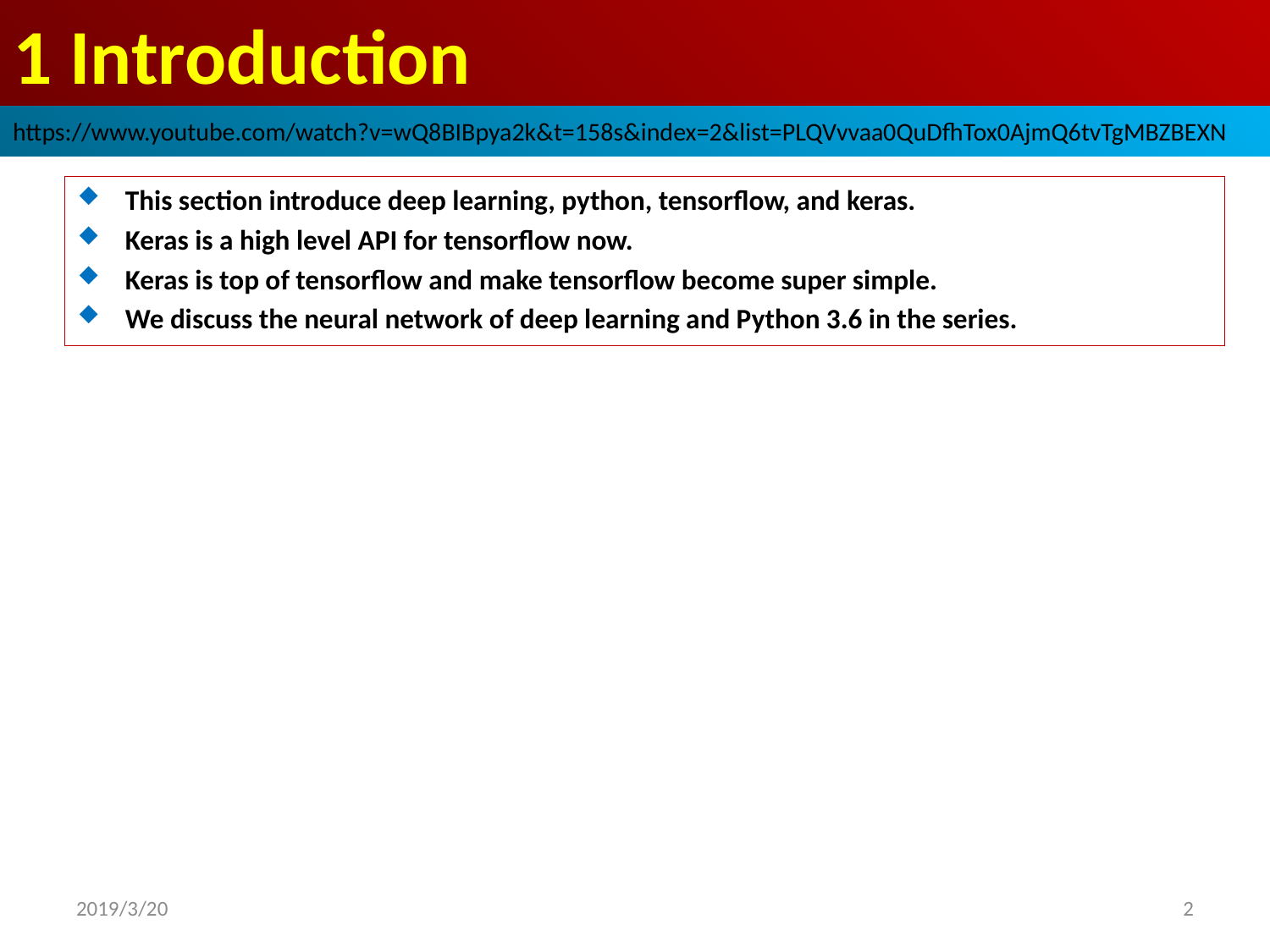

# 1 Introduction
https://www.youtube.com/watch?v=wQ8BIBpya2k&t=158s&index=2&list=PLQVvvaa0QuDfhTox0AjmQ6tvTgMBZBEXN
This section introduce deep learning, python, tensorflow, and keras.
Keras is a high level API for tensorflow now.
Keras is top of tensorflow and make tensorflow become super simple.
We discuss the neural network of deep learning and Python 3.6 in the series.
2019/3/20
2